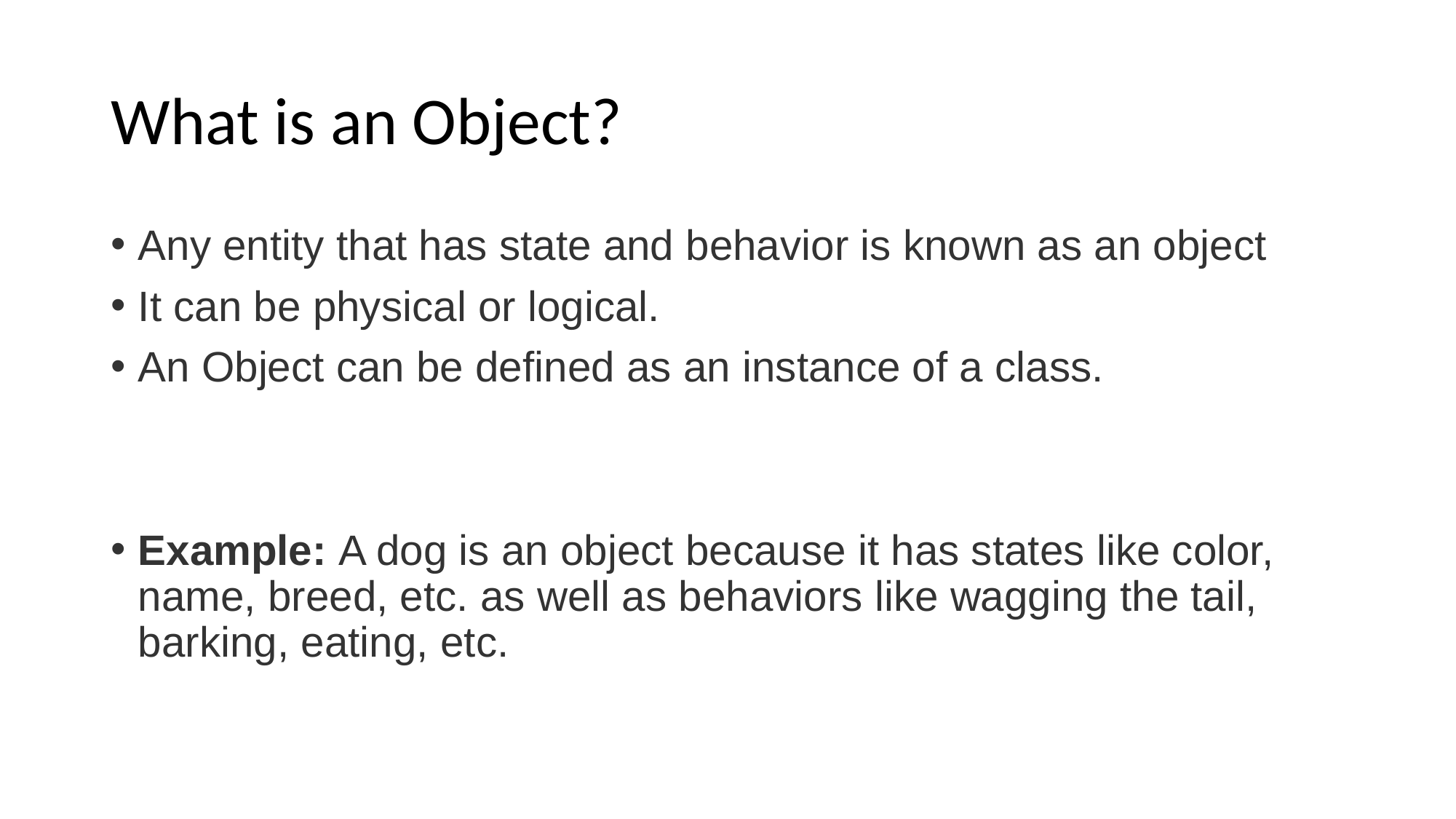

# What is an Object?
Any entity that has state and behavior is known as an object
It can be physical or logical.
An Object can be defined as an instance of a class.

Example: A dog is an object because it has states like color, name, breed, etc. as well as behaviors like wagging the tail, barking, eating, etc.